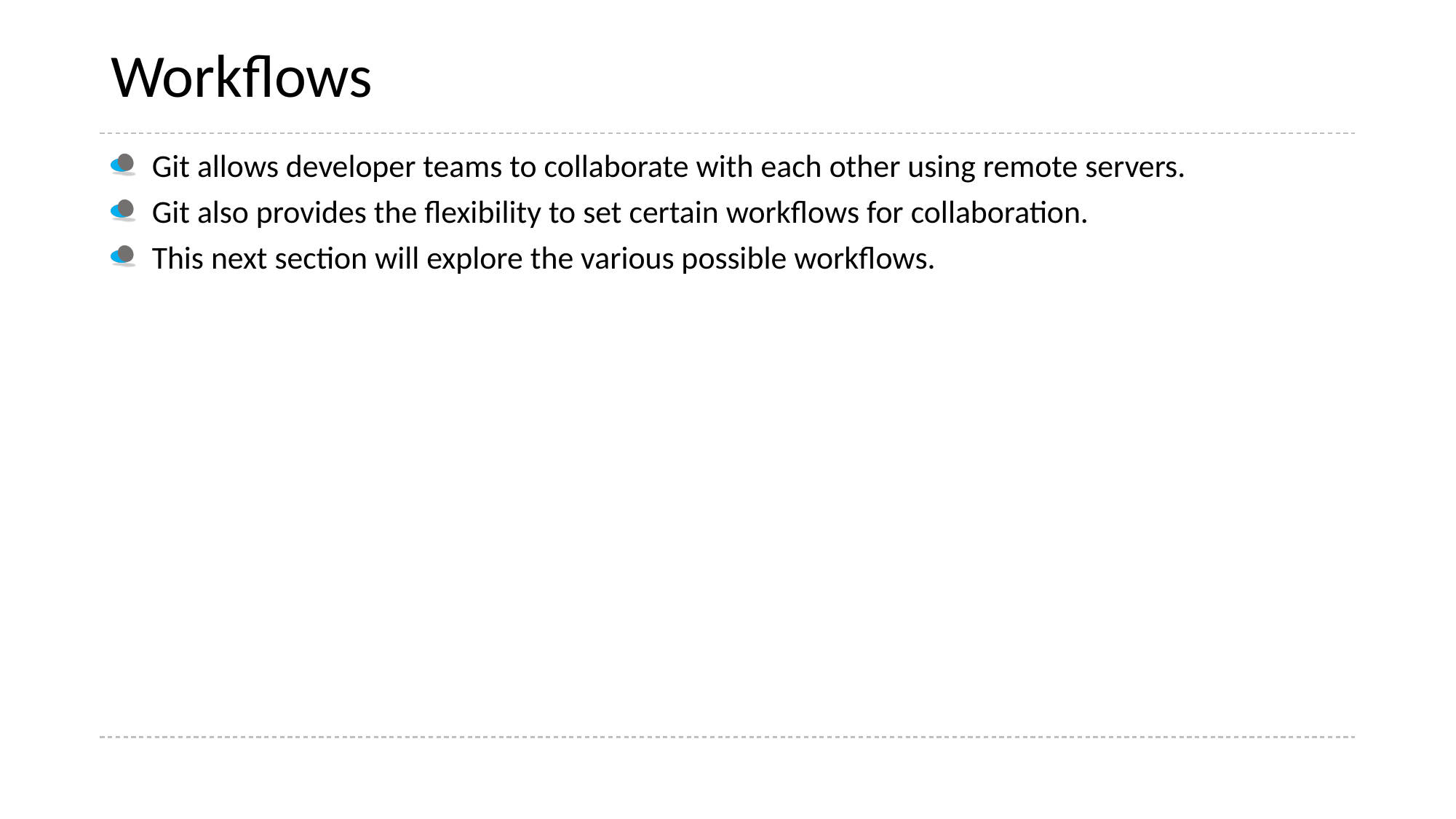

# Workflows
Git allows developer teams to collaborate with each other using remote servers.
Git also provides the flexibility to set certain workflows for collaboration.
This next section will explore the various possible workflows.